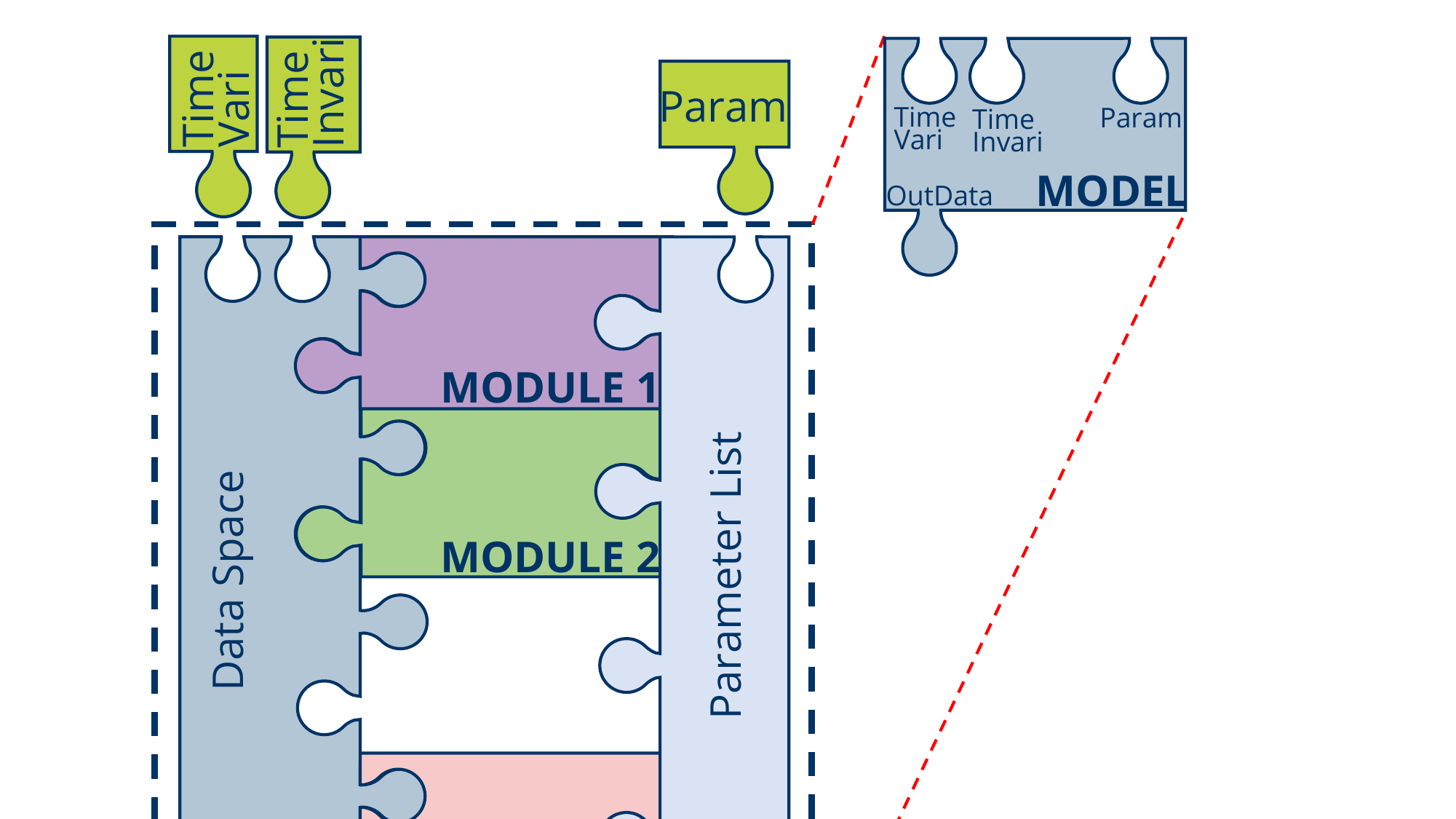

Time
Vari

Param
Time
Vari
Time
Invari
OutData

Time
Invari

Param

MODEL

MODULE 1
MODULE 2
Parameter List
Data Space

MODULE n
MODEL